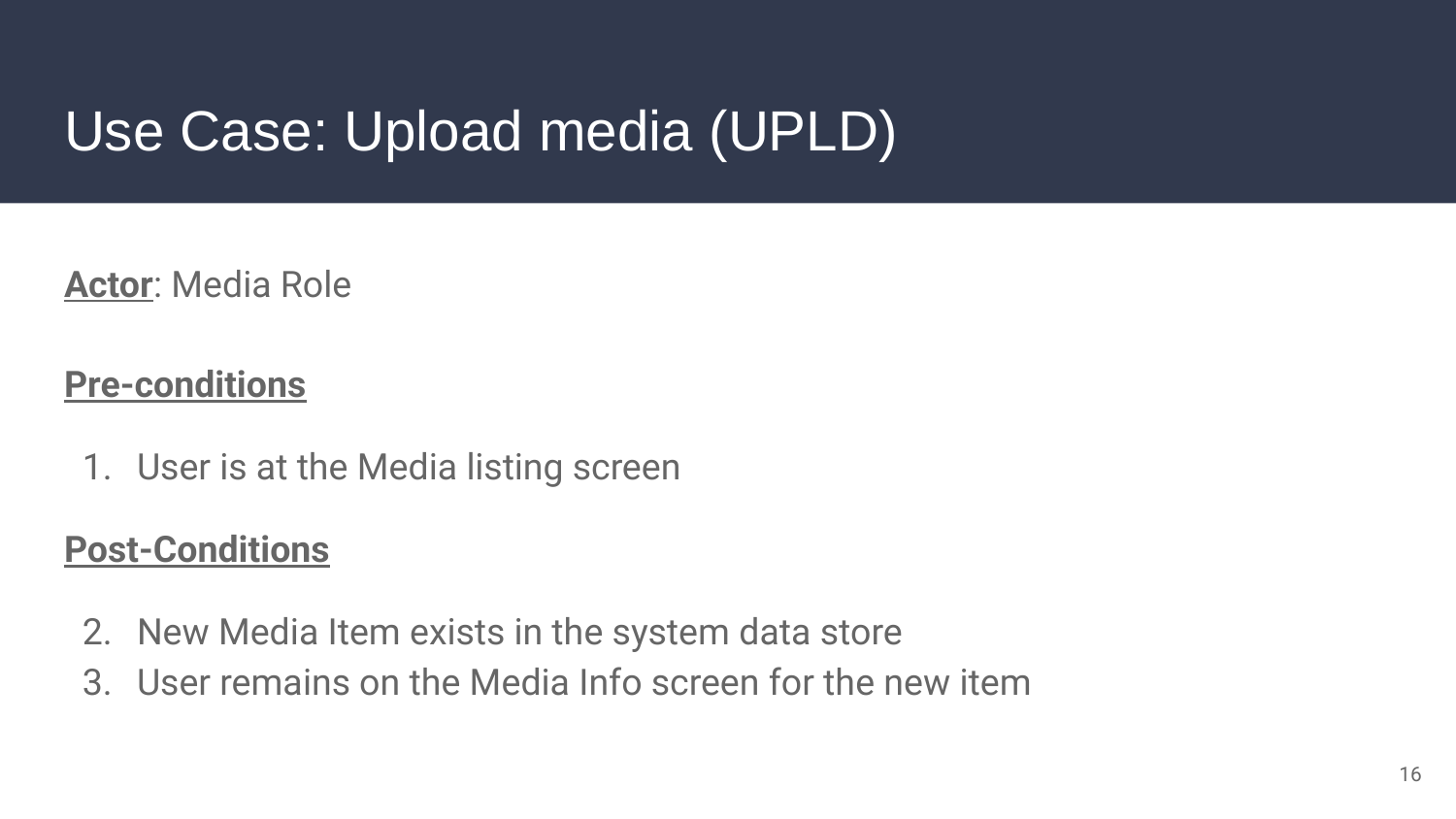

# Use Case: Upload media (UPLD)
Actor: Media Role
Pre-conditions
User is at the Media listing screen
Post-Conditions
New Media Item exists in the system data store
User remains on the Media Info screen for the new item
16